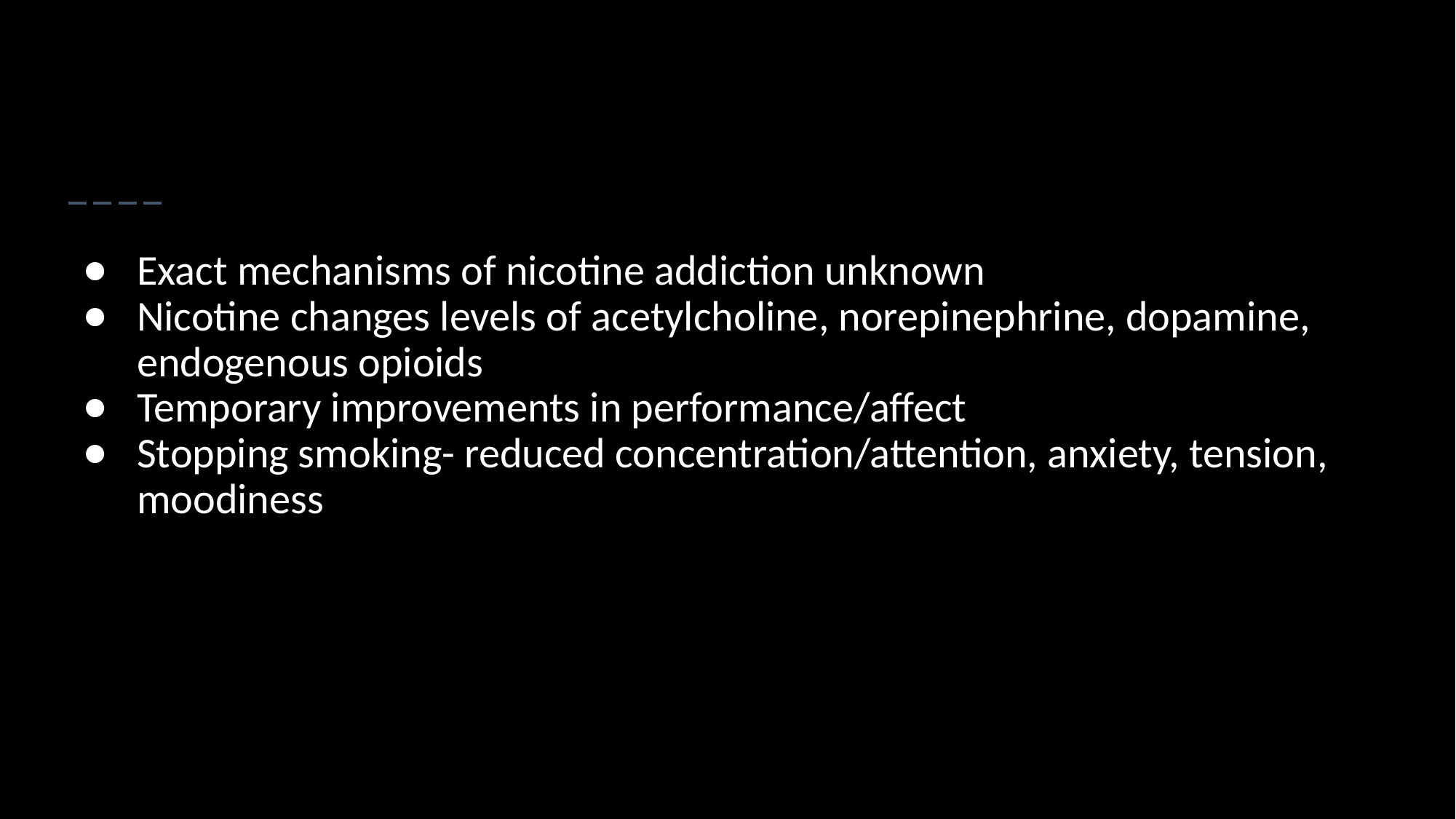

#
Exact mechanisms of nicotine addiction unknown
Nicotine changes levels of acetylcholine, norepinephrine, dopamine, endogenous opioids
Temporary improvements in performance/affect
Stopping smoking- reduced concentration/attention, anxiety, tension, moodiness